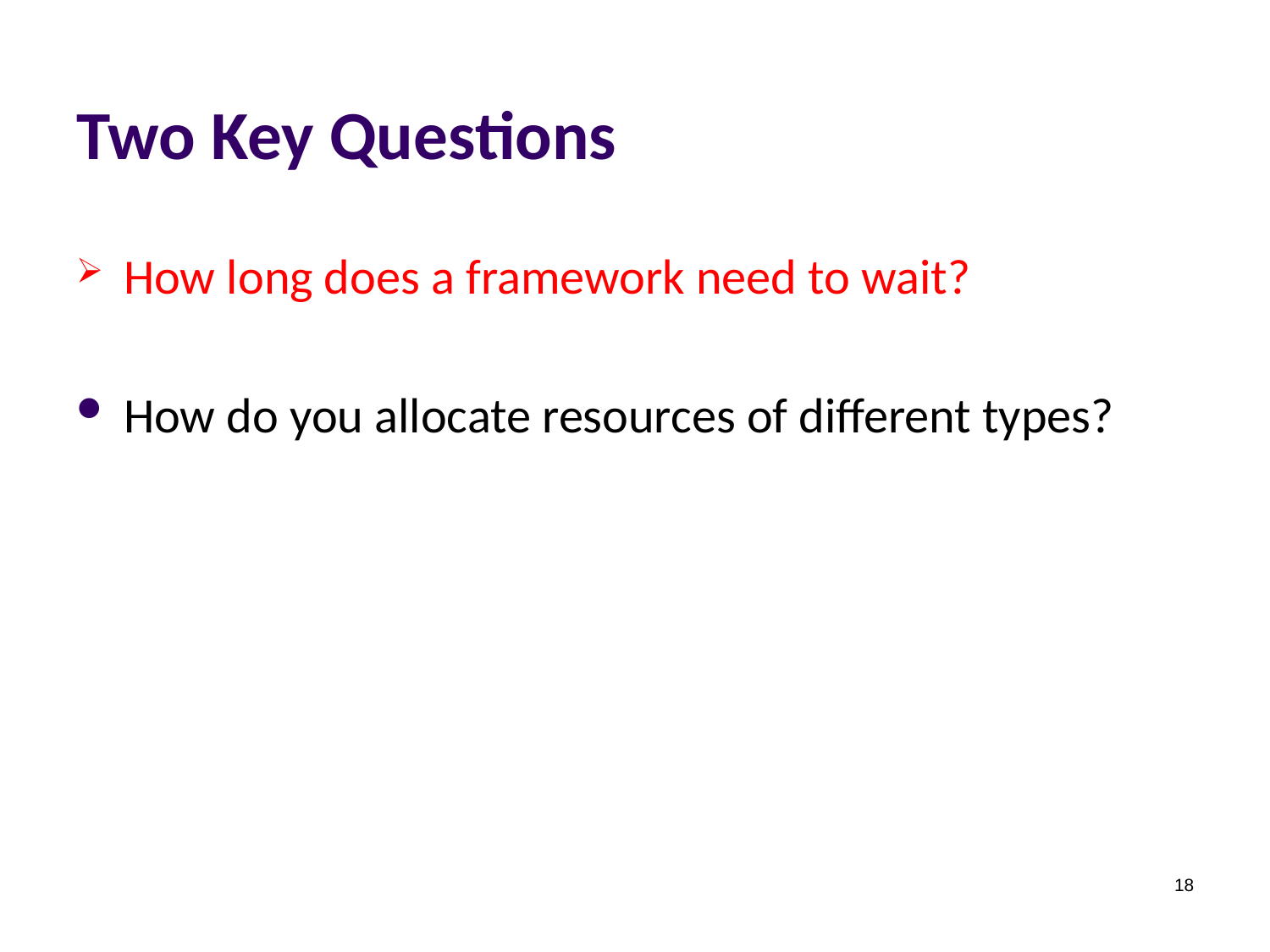

# Two Key Questions
How long does a framework need to wait?

How do you allocate resources of different types?
18